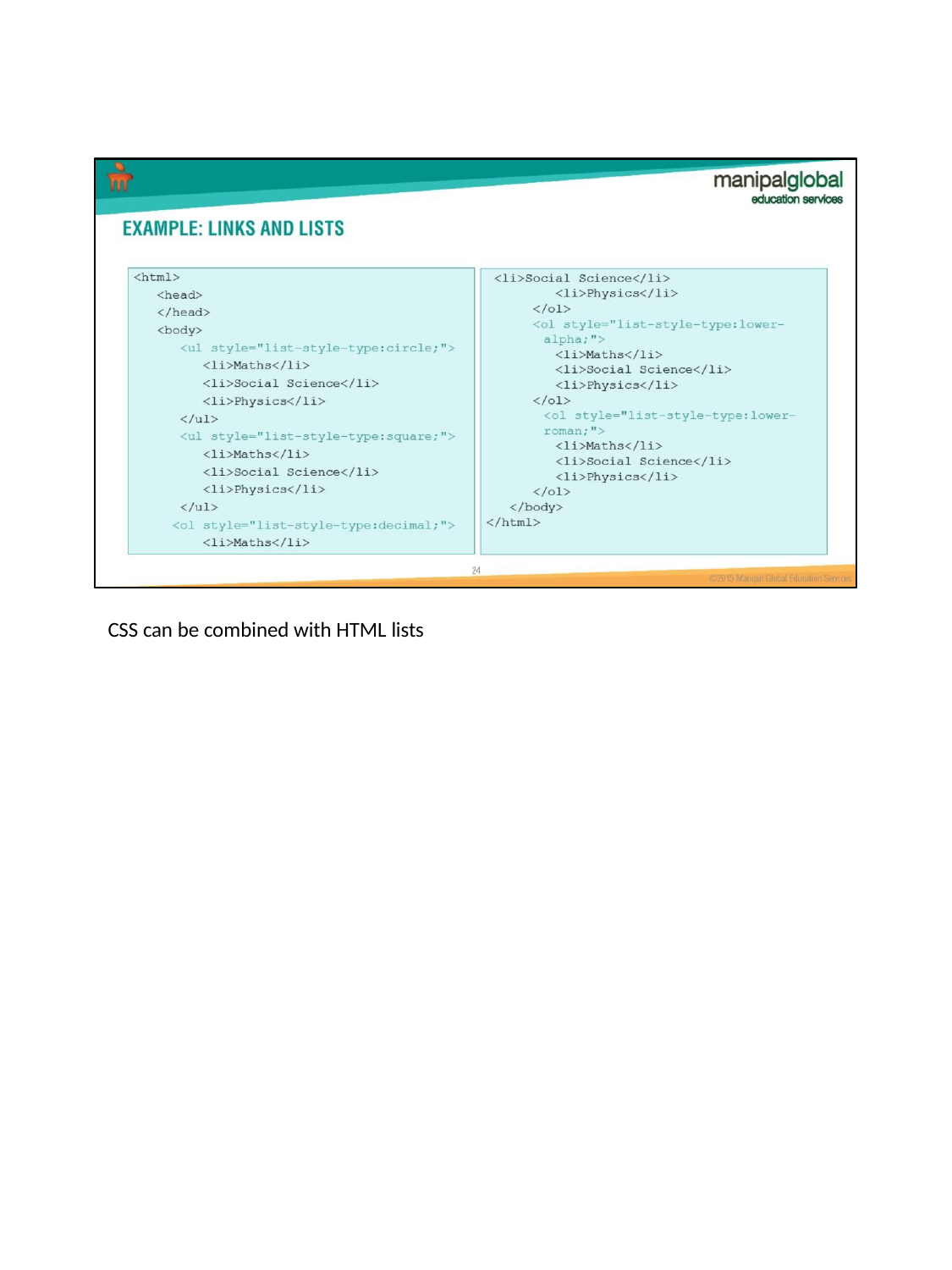

CSS can be combined with HTML lists
24